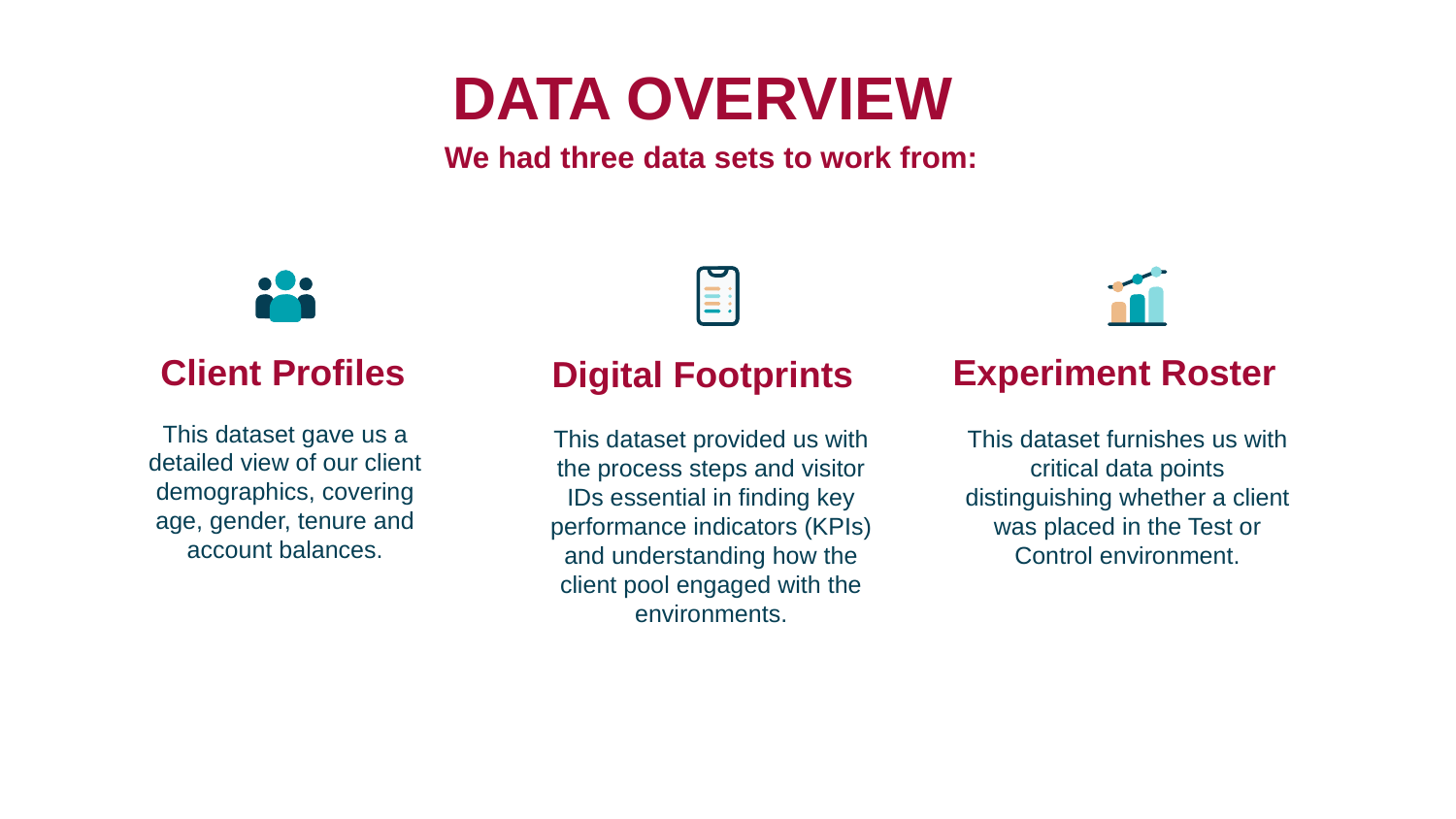

# DATA OVERVIEW
We had three data sets to work from:

Client Profiles
Digital Footprints
Experiment Roster
This dataset gave us a detailed view of our client demographics, covering age, gender, tenure and account balances.
This dataset provided us with the process steps and visitor IDs essential in finding key performance indicators (KPIs) and understanding how the client pool engaged with the environments.
This dataset furnishes us with critical data points distinguishing whether a client was placed in the Test or Control environment.